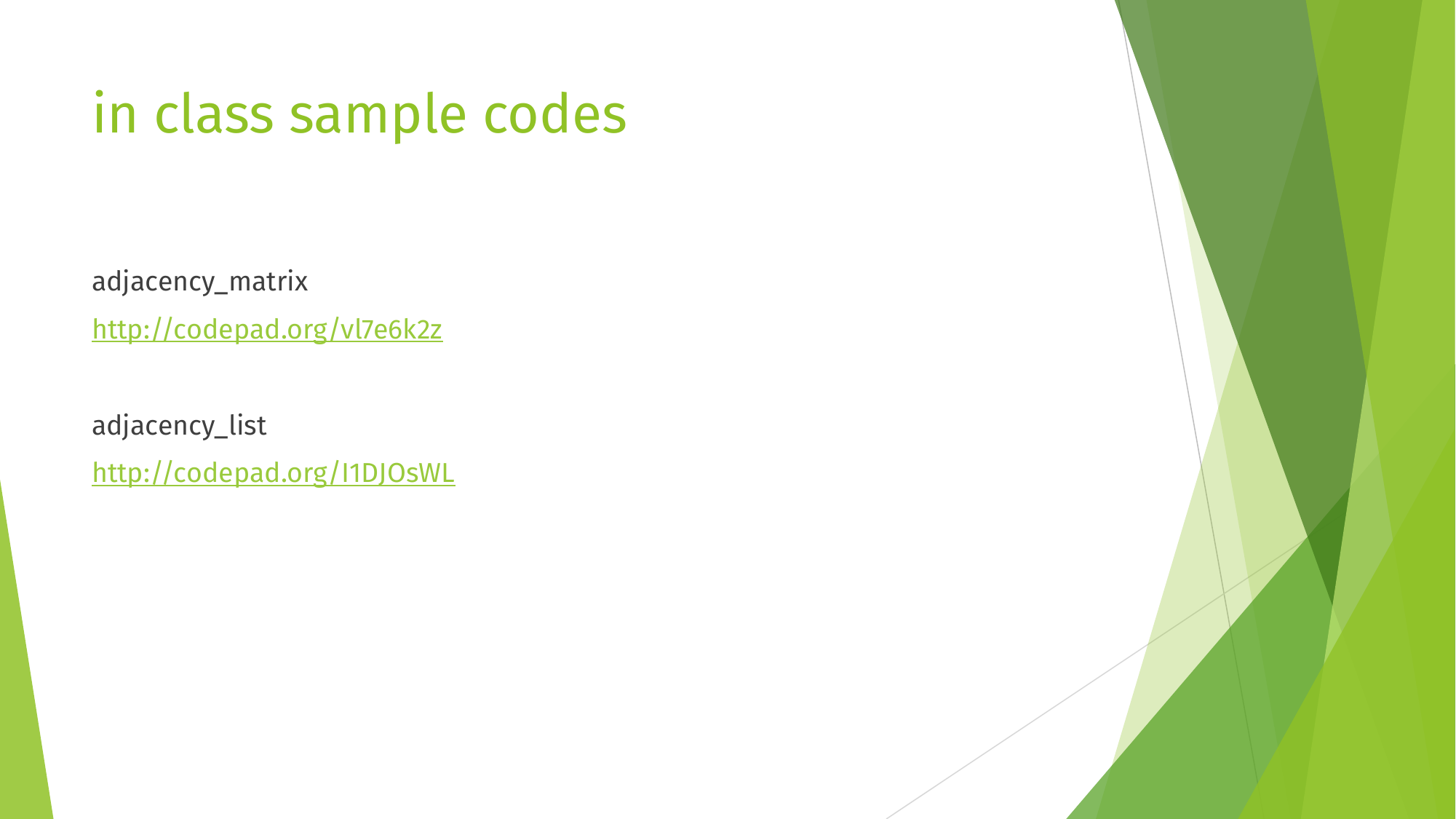

# in class sample codes
adjacency_matrix
http://codepad.org/vl7e6k2z

adjacency_list
http://codepad.org/I1DJOsWL